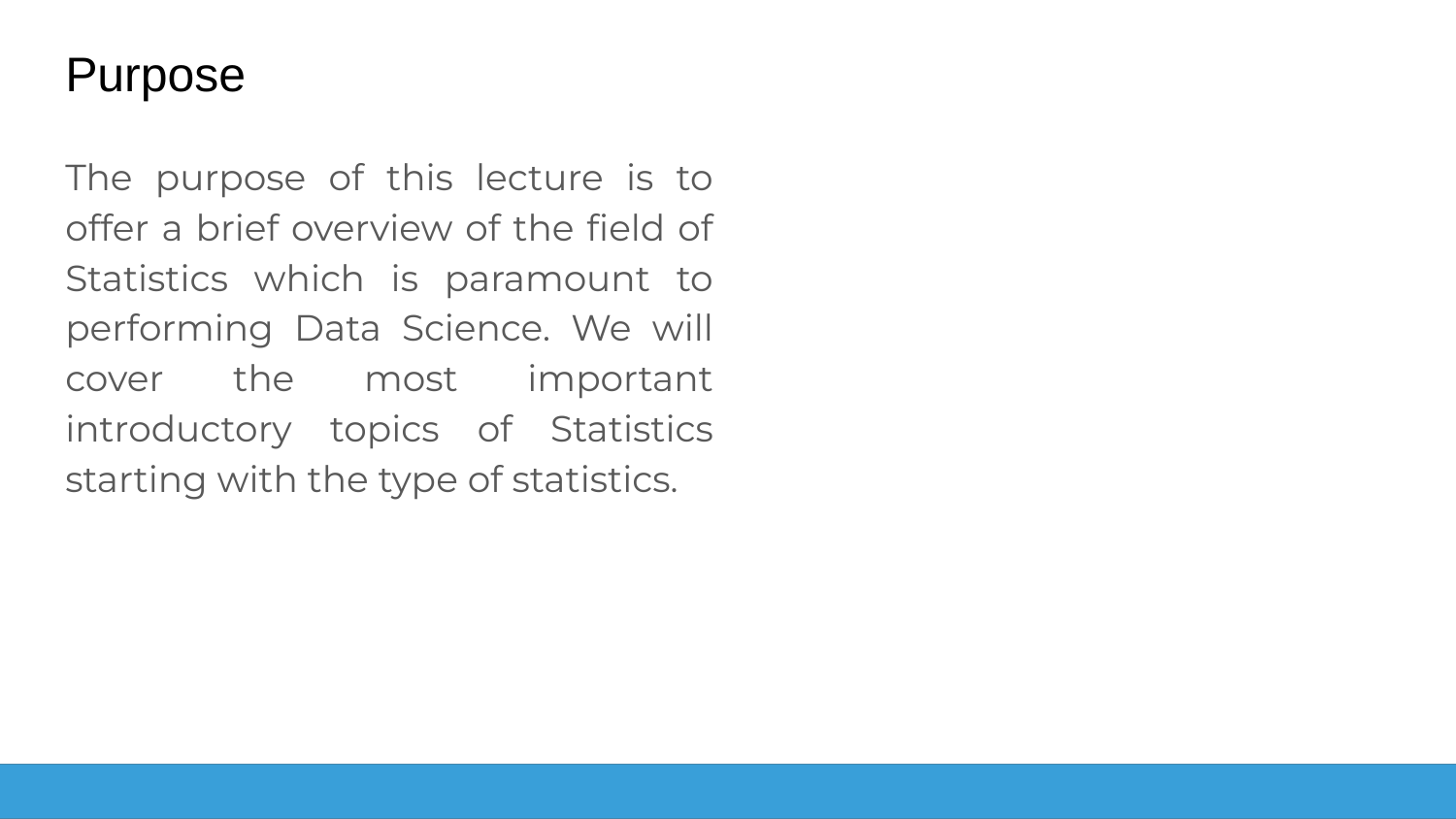

Purpose
The purpose of this lecture is to offer a brief overview of the field of Statistics which is paramount to performing Data Science. We will cover the most important introductory topics of Statistics starting with the type of statistics.